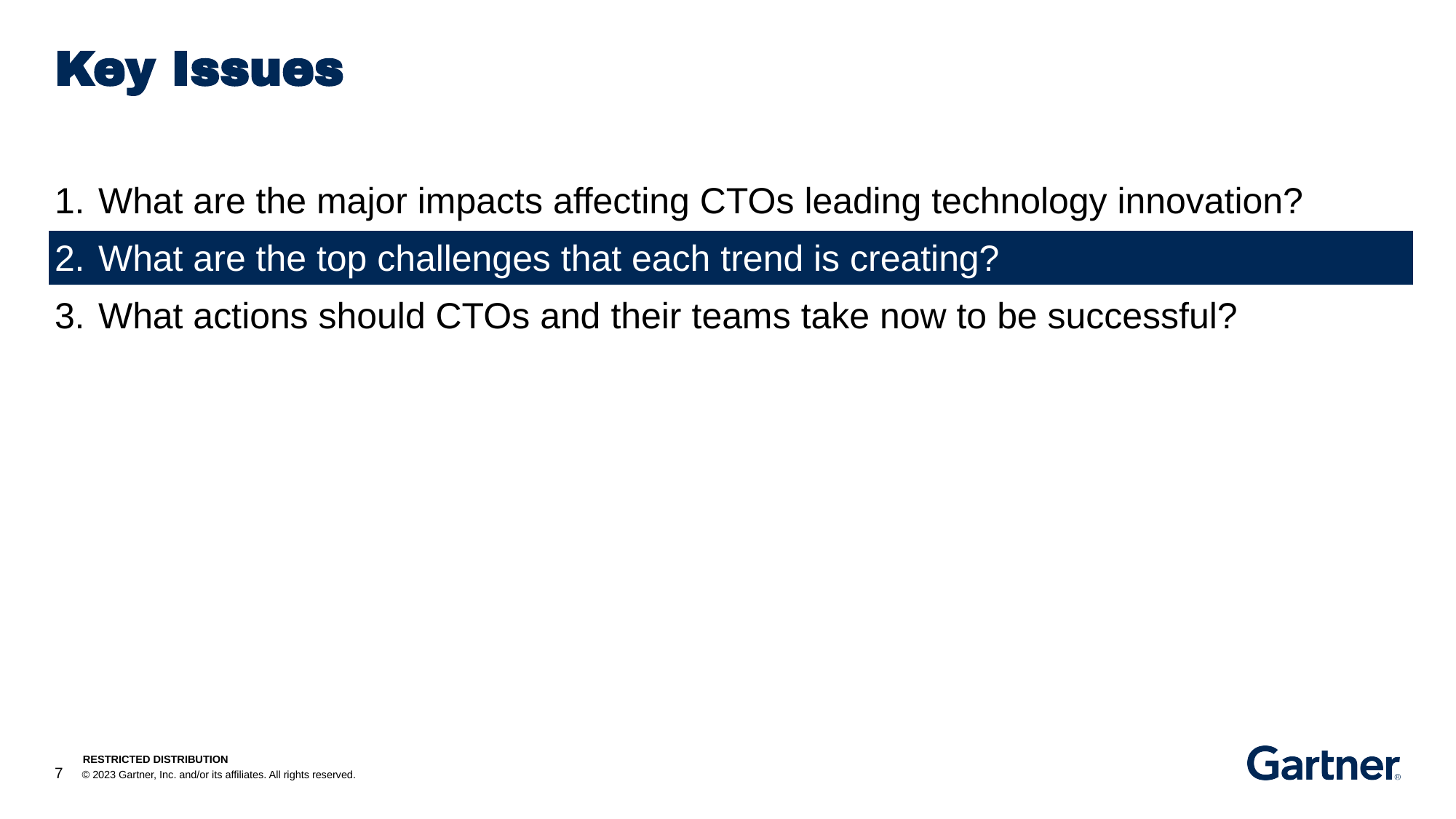

# Key Issues
What are the major impacts affecting CTOs leading technology innovation?
What are the top challenges that each trend is creating?
What actions should CTOs and their teams take now to be successful?